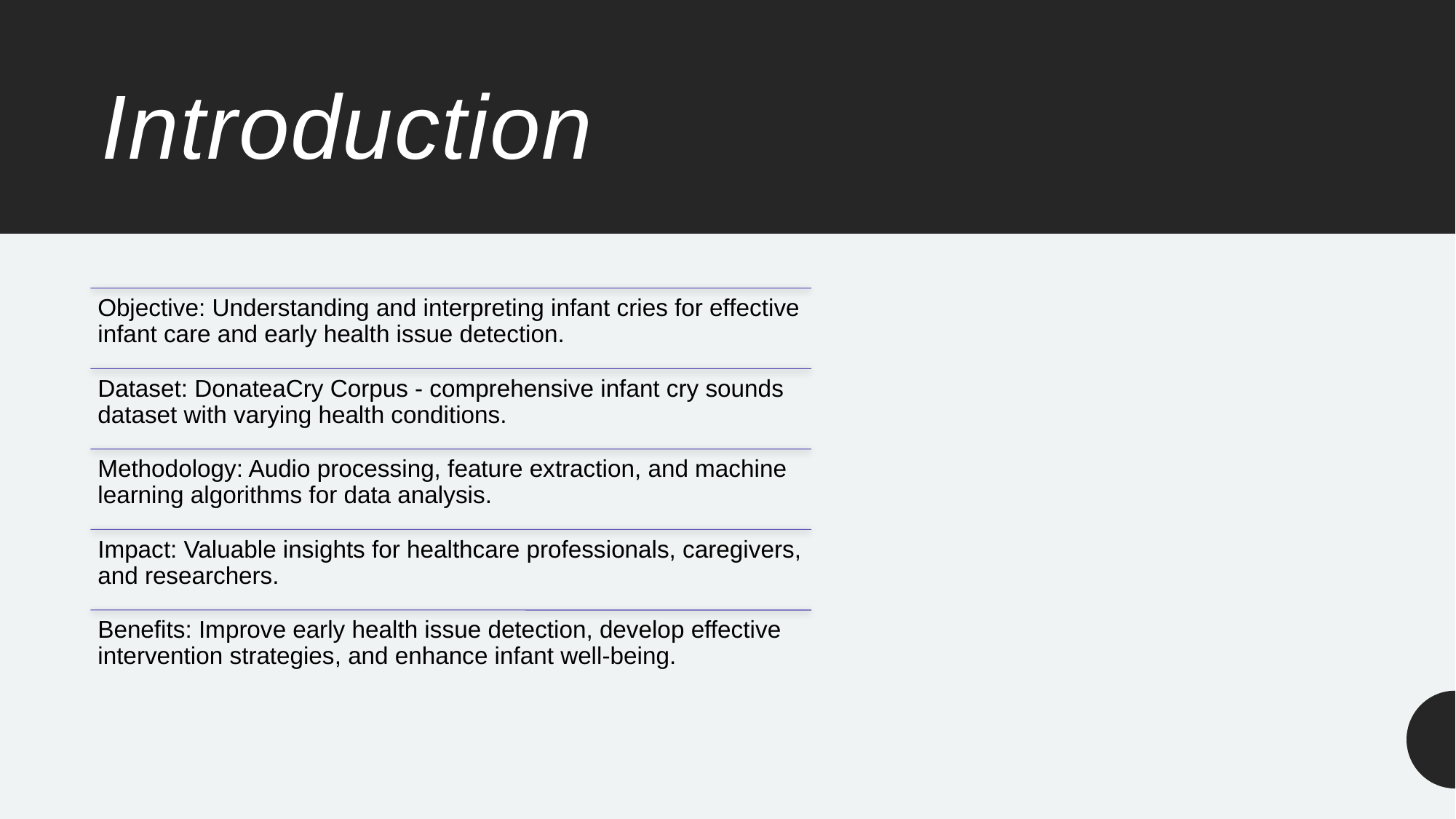

# Introduction
Objective: Understanding and interpreting infant cries for effective infant care and early health issue detection.
Dataset: DonateaCry Corpus - comprehensive infant cry sounds dataset with varying health conditions.
Methodology: Audio processing, feature extraction, and machine learning algorithms for data analysis.
Impact: Valuable insights for healthcare professionals, caregivers, and researchers.
Benefits: Improve early health issue detection, develop effective intervention strategies, and enhance infant well-being.